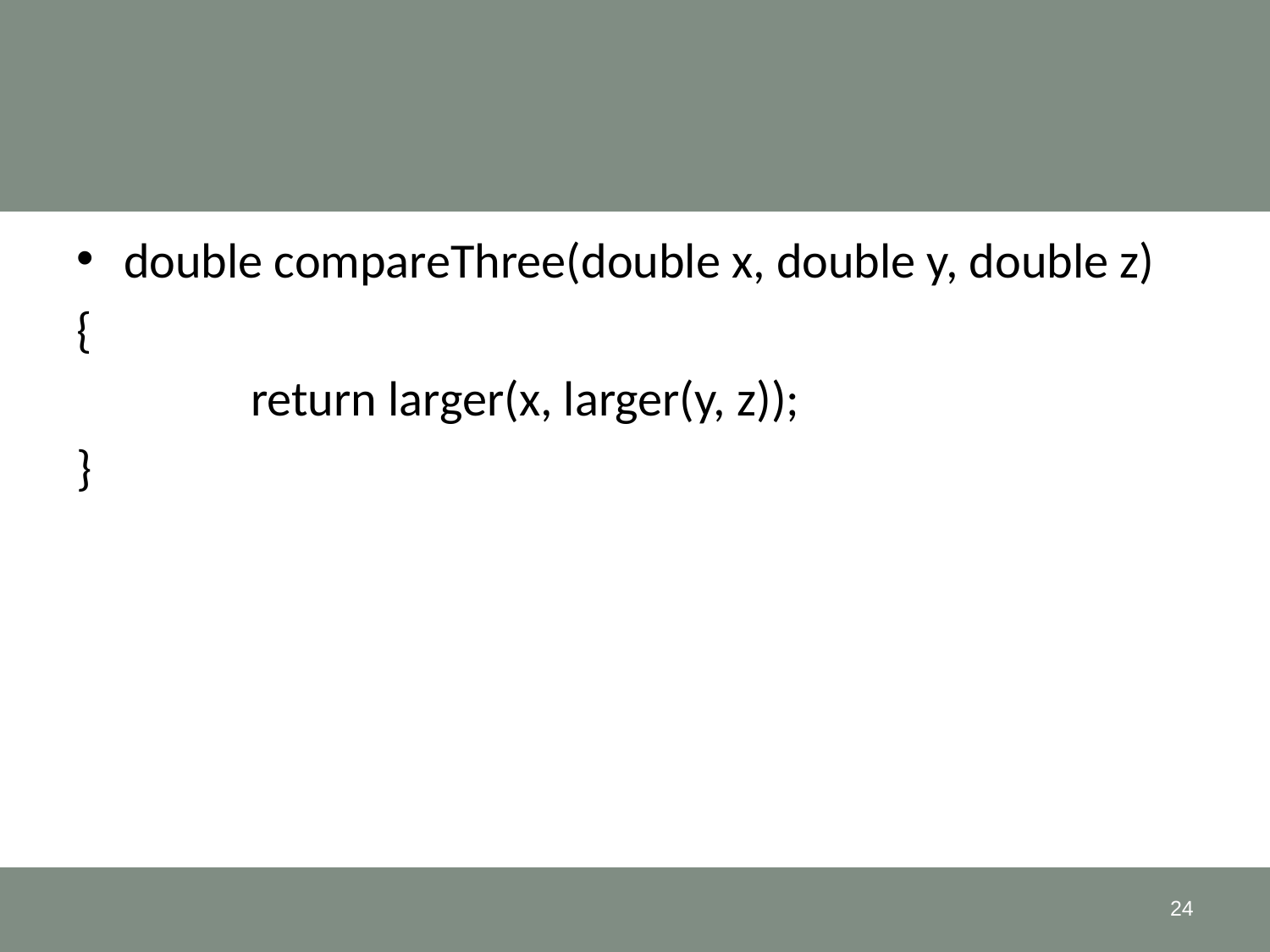

#
double compareThree(double x, double y, double z)
{
		return larger(x, larger(y, z));
}
24